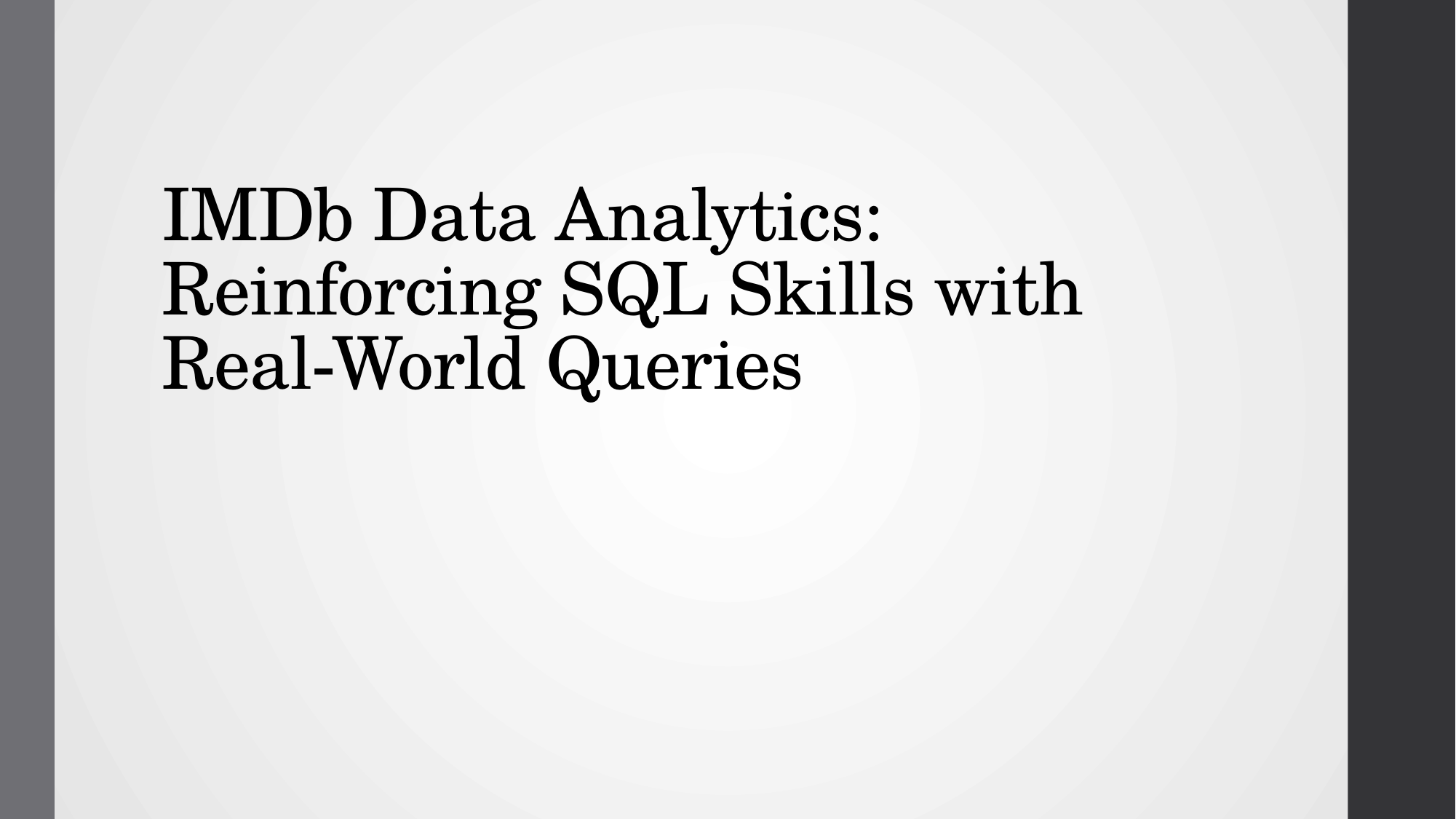

# IMDb Data Analytics: Reinforcing SQL Skills with Real-World Queries